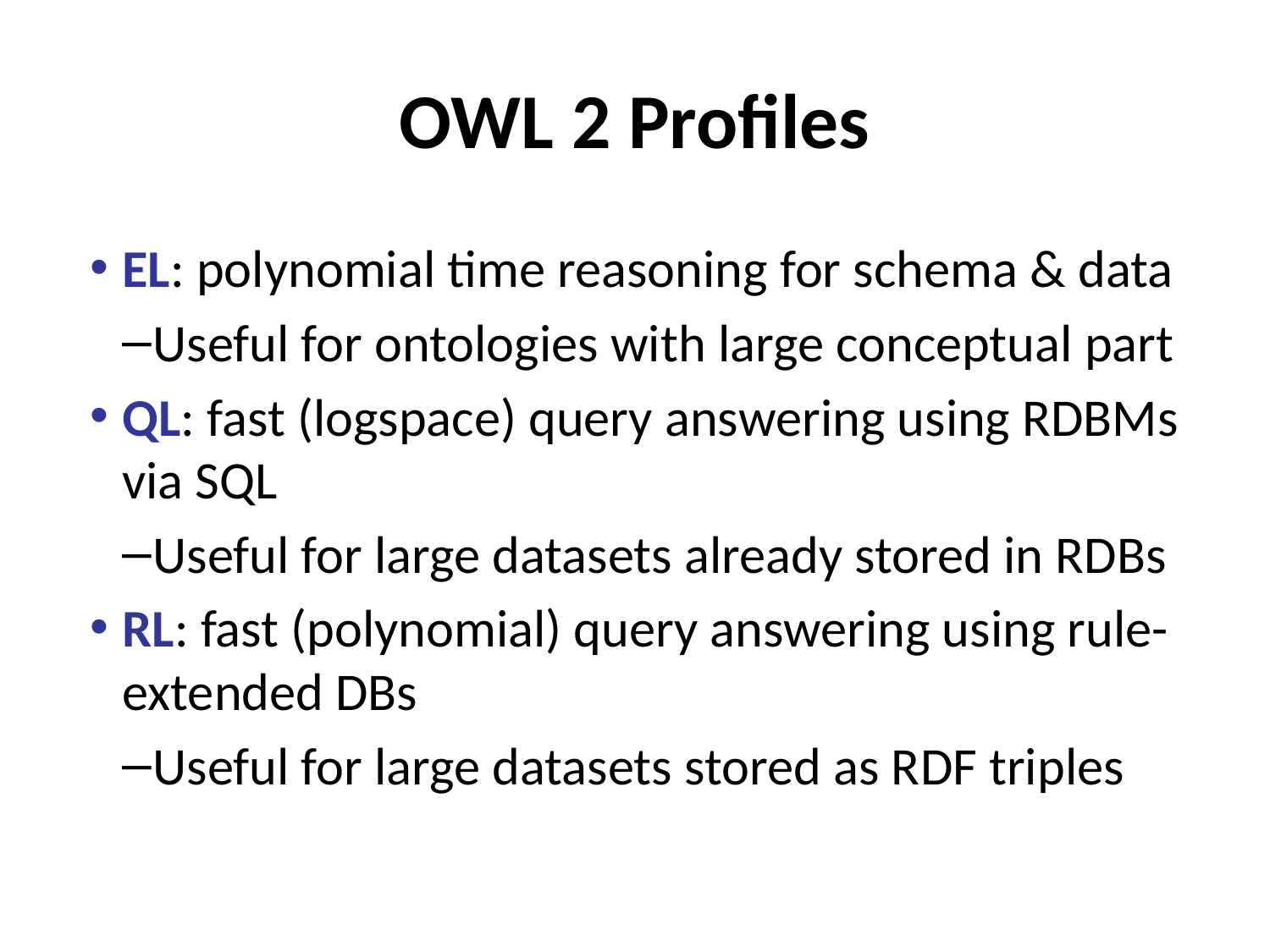

# OWL 2 Profiles
EL: polynomial time reasoning for schema & data
Useful for ontologies with large conceptual part
QL: fast (logspace) query answering using RDBMs via SQL
Useful for large datasets already stored in RDBs
RL: fast (polynomial) query answering using rule-extended DBs
Useful for large datasets stored as RDF triples